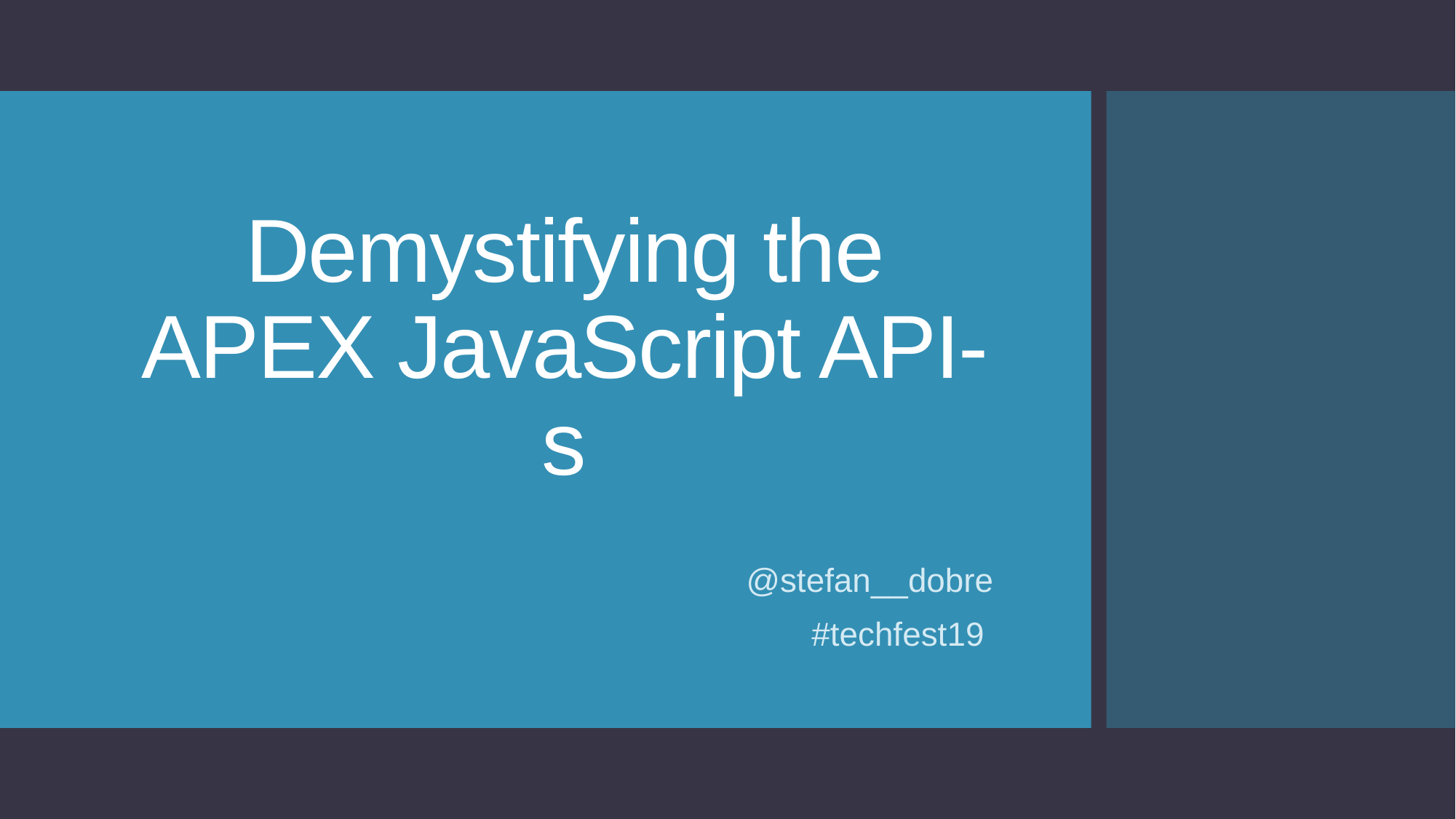

# Demystifying the APEX JavaScript API-s
@stefan__dobre
#techfest19